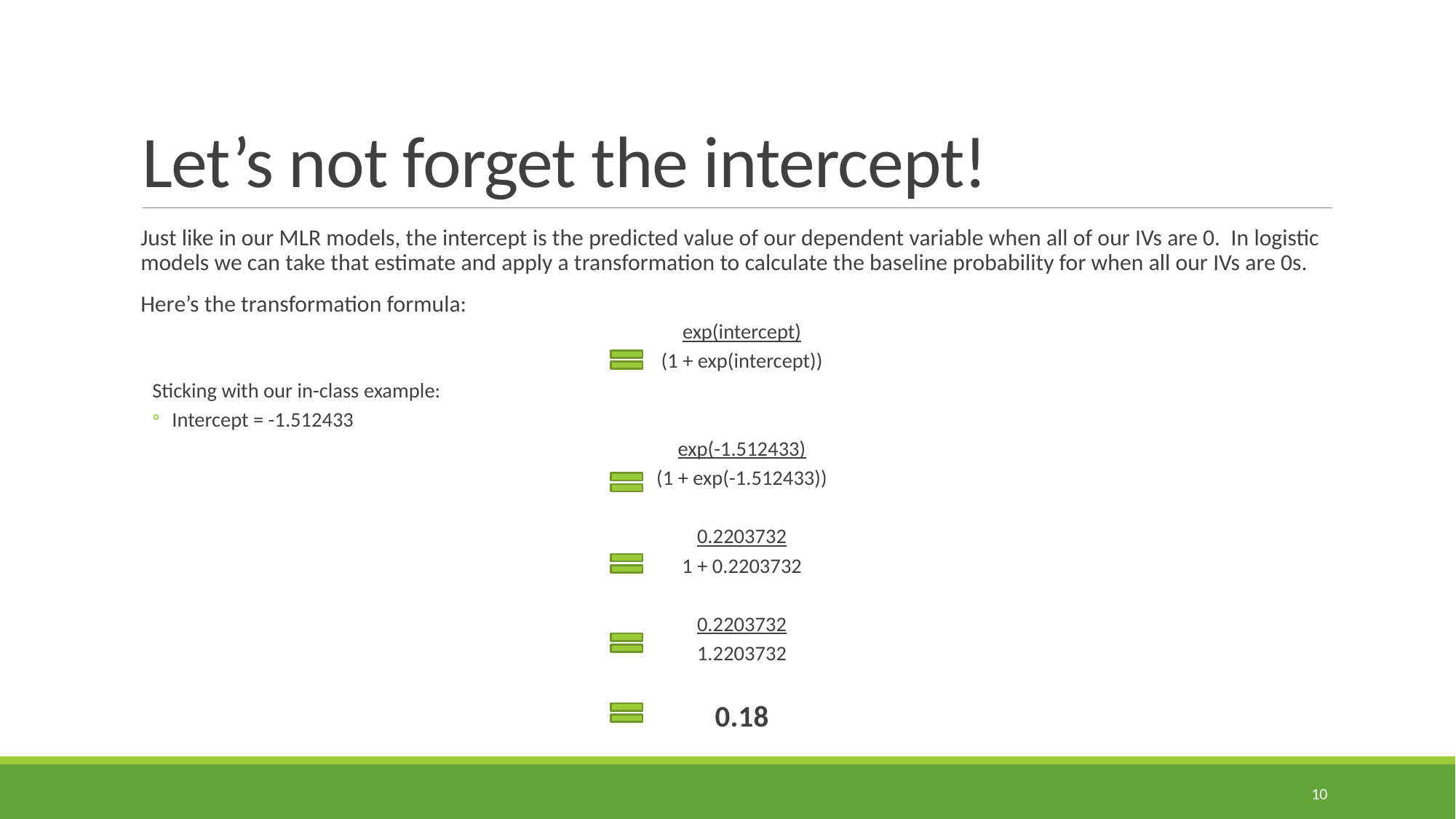

# Let’s not forget the intercept!
Just like in our MLR models, the intercept is the predicted value of our dependent variable when all of our IVs are 0.  In logistic models we can take that estimate and apply a transformation to calculate the baseline probability for when all our IVs are 0s.
Here’s the transformation formula:
exp(intercept)
(1 + exp(intercept))
Sticking with our in-class example:
Intercept = -1.512433
exp(-1.512433)
(1 + exp(-1.512433))

0.2203732
1 + 0.2203732

0.2203732
1.2203732

0.18

10